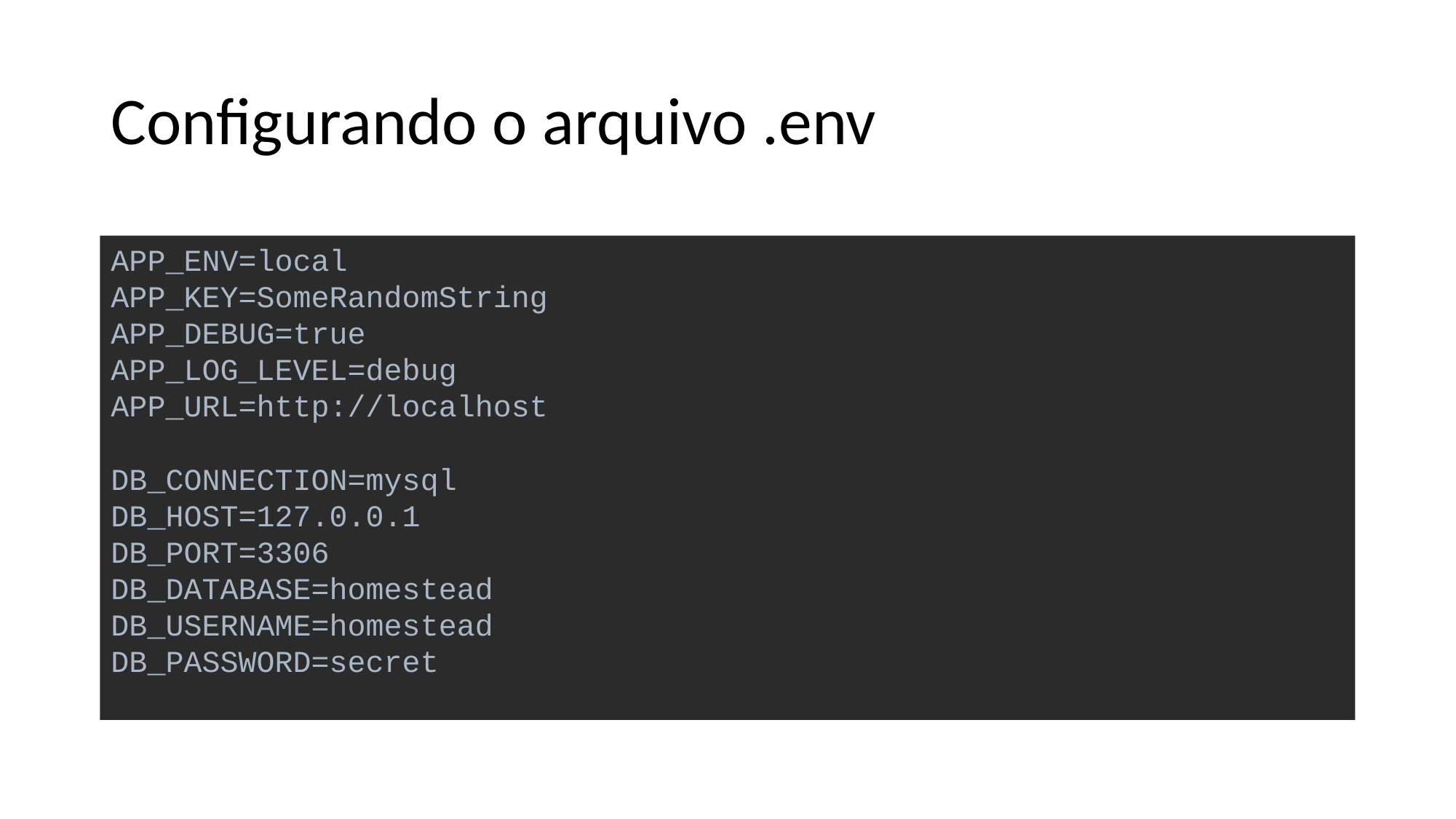

# Configurando o arquivo .env
APP_ENV=local
APP_KEY=SomeRandomString
APP_DEBUG=true
APP_LOG_LEVEL=debug
APP_URL=http://localhost
DB_CONNECTION=mysql
DB_HOST=127.0.0.1
DB_PORT=3306
DB_DATABASE=homestead
DB_USERNAME=homestead
DB_PASSWORD=secret